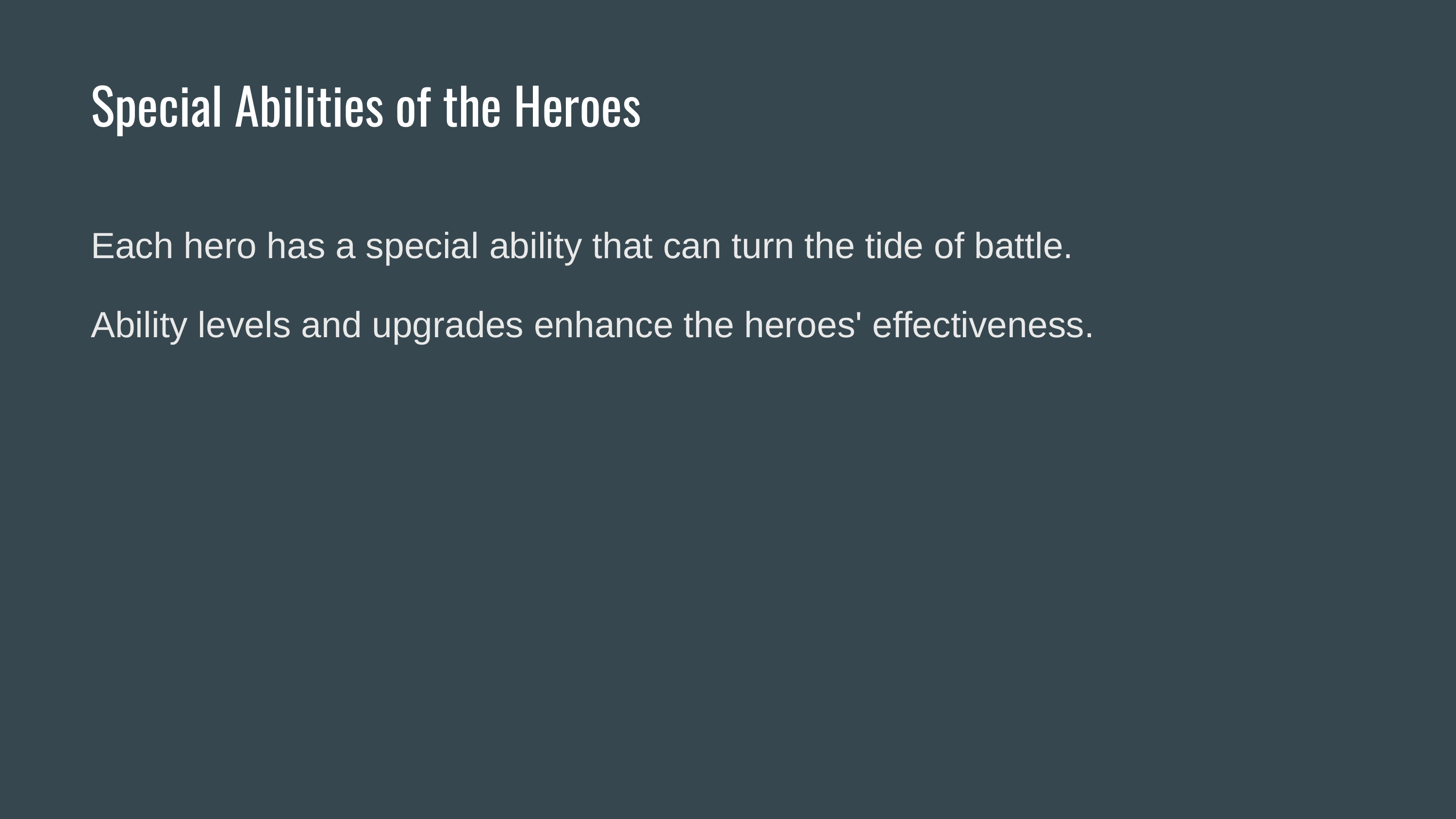

Special Abilities of the Heroes
Each hero has a special ability that can turn the tide of battle.
Ability levels and upgrades enhance the heroes' effectiveness.